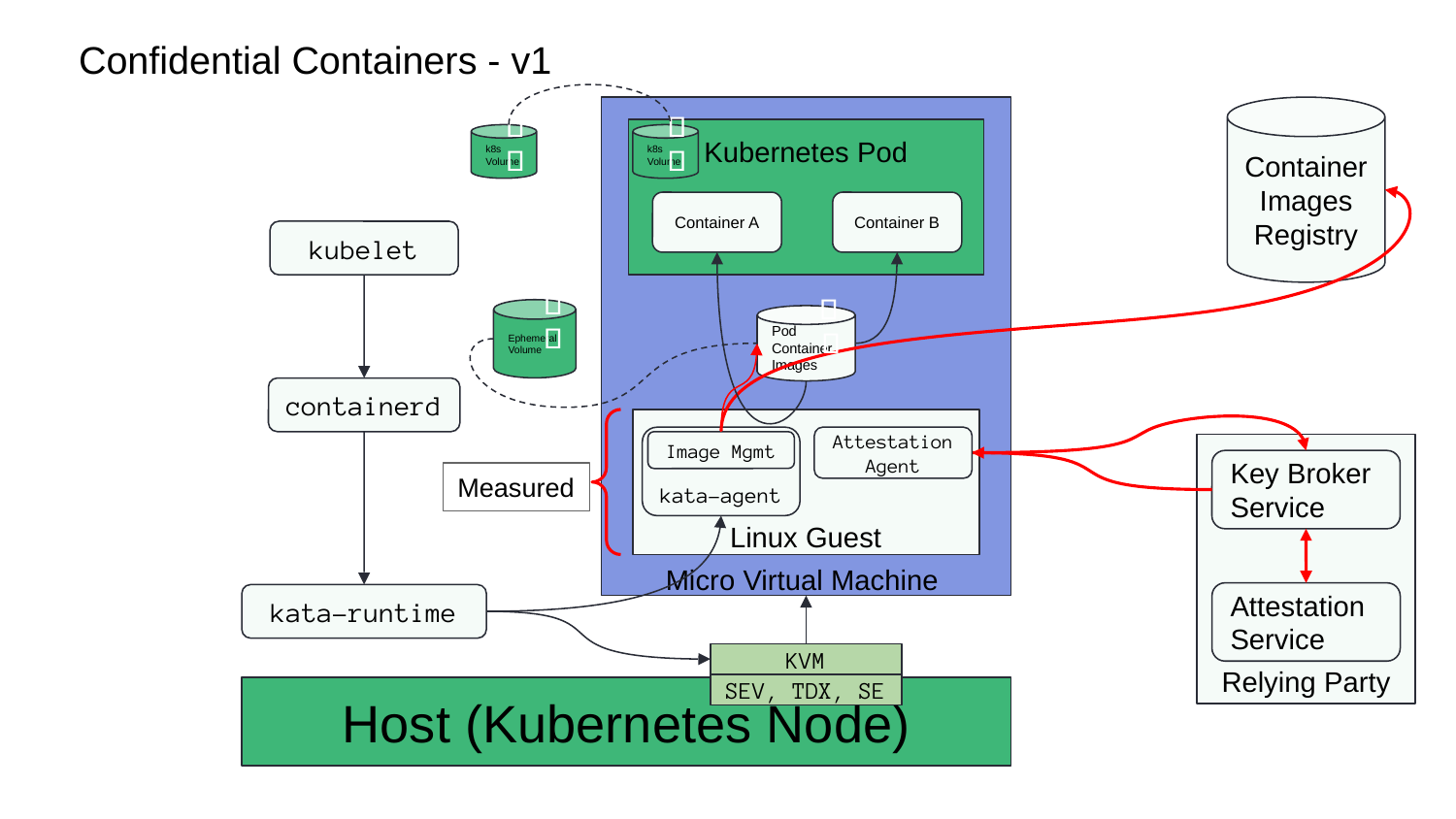

Confidential Containers - v1

Container Images Registry

Kubernetes Pod
k8s
Volume
🔑
k8s
Volume
🔑
Container A
Container B
kubelet
🔑
Ephemeral
Volume
🔑
Pod
Container Images
containerd

Attestation
Agent

Image Mgmt

Key Broker Service
Measured
kata-agent
🔑
Linux Guest
Micro Virtual Machine
Attestation Service
kata-runtime
KVM
SEV, TDX, SE
Relying Party
Host (Kubernetes Node)